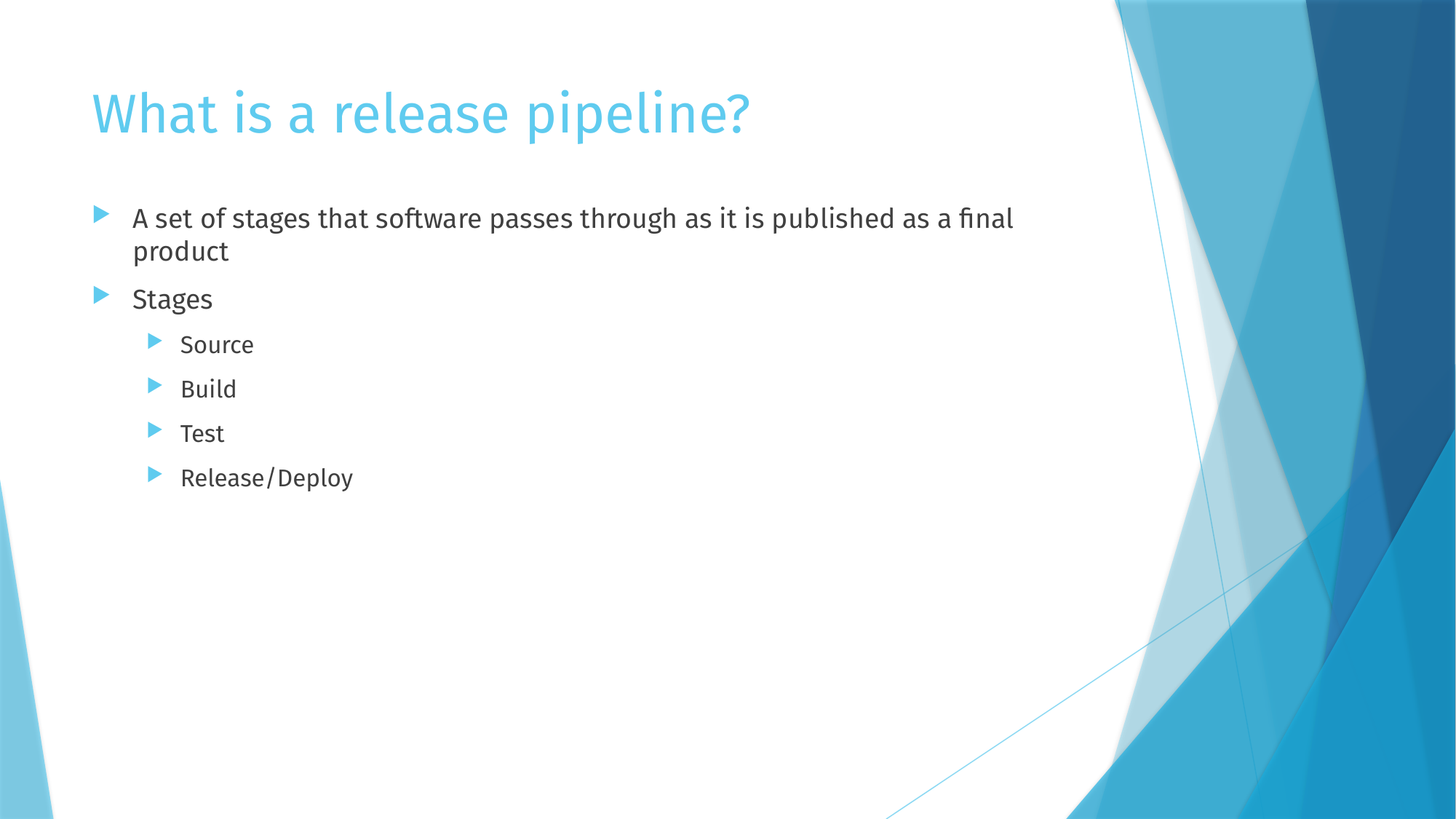

# What is a release pipeline?
A set of stages that software passes through as it is published as a final product
Stages
Source
Build
Test
Release/Deploy